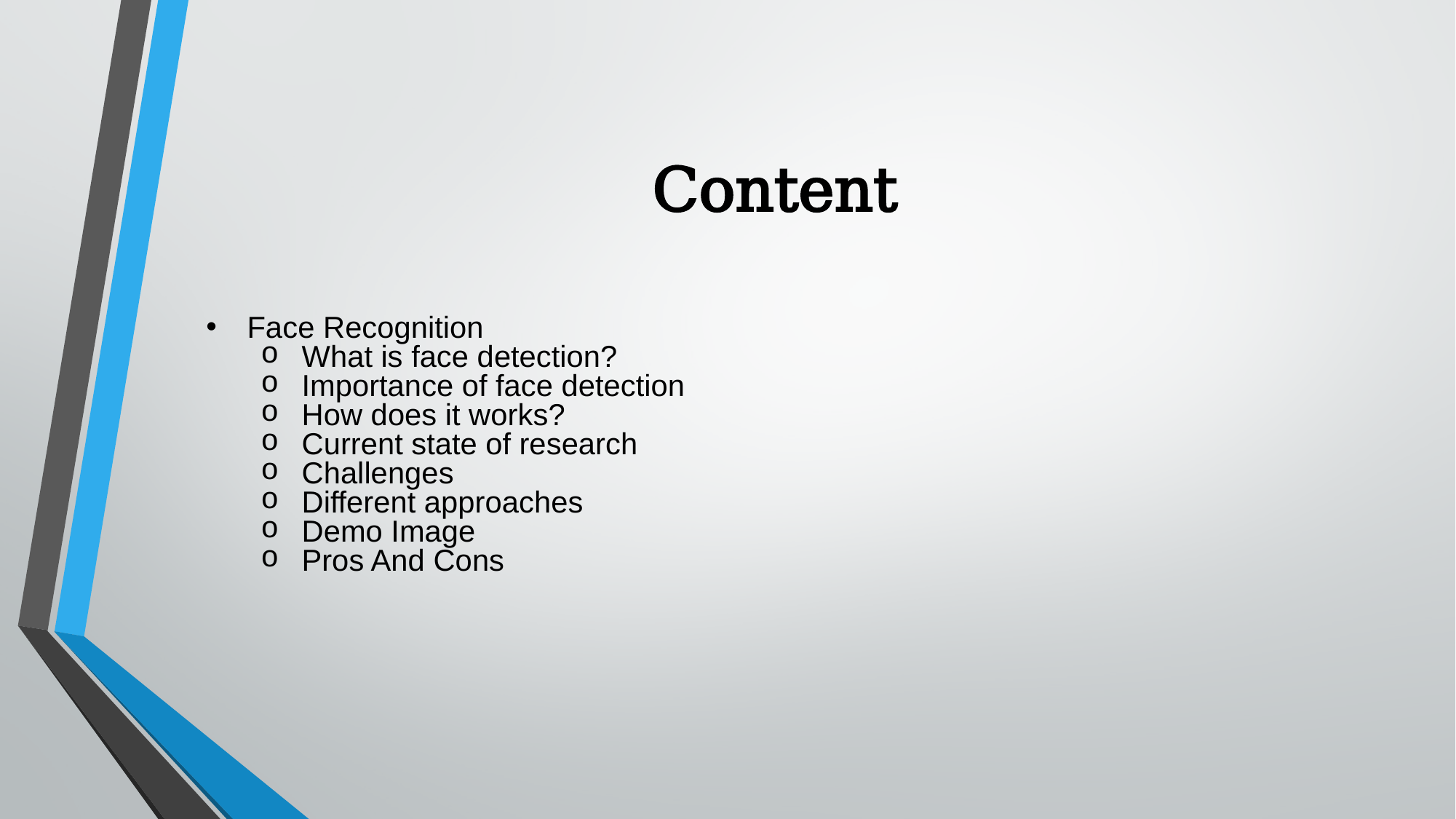

# Content
Face Recognition
What is face detection?
Importance of face detection
How does it works?
Current state of research
Challenges
Different approaches
Demo Image
Pros And Cons